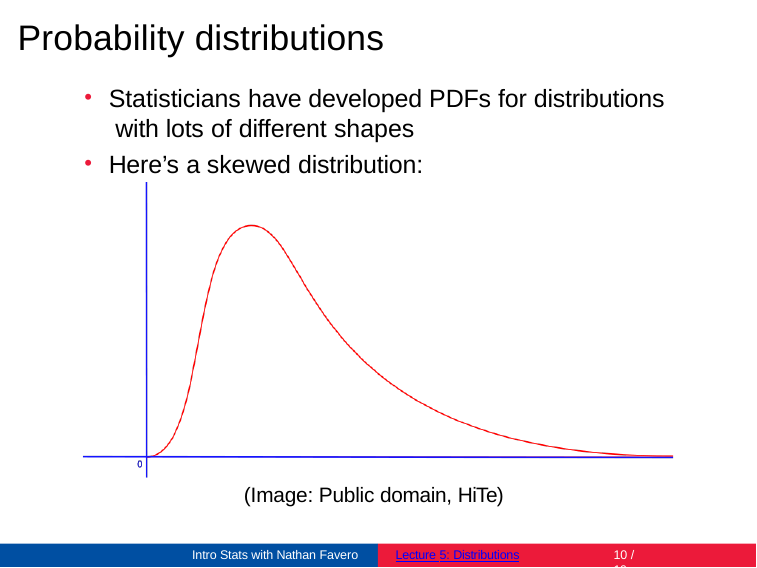

# Probability distributions
Statisticians have developed PDFs for distributions  with lots of different shapes
Here’s a skewed distribution:

(Image: Public domain, HiTe)

Intro Stats with Nathan Favero
Lecture 5: Distributions
10 / 19